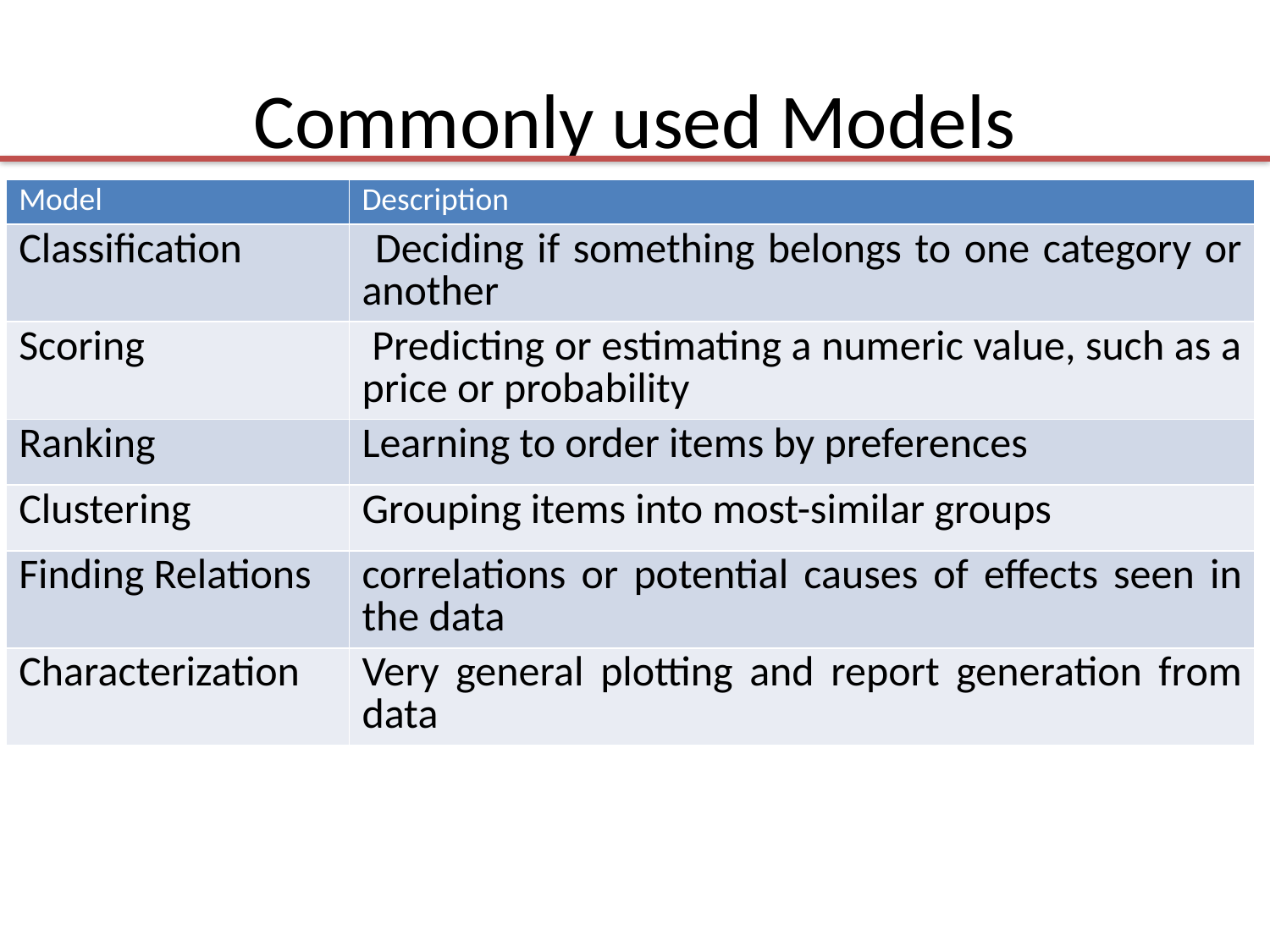

# Commonly used Models
| Model | Description |
| --- | --- |
| Classification | Deciding if something belongs to one category or another |
| Scoring | Predicting or estimating a numeric value, such as a price or probability |
| Ranking | Learning to order items by preferences |
| Clustering | Grouping items into most-similar groups |
| Finding Relations | correlations or potential causes of effects seen in the data |
| Characterization | Very general plotting and report generation from data |